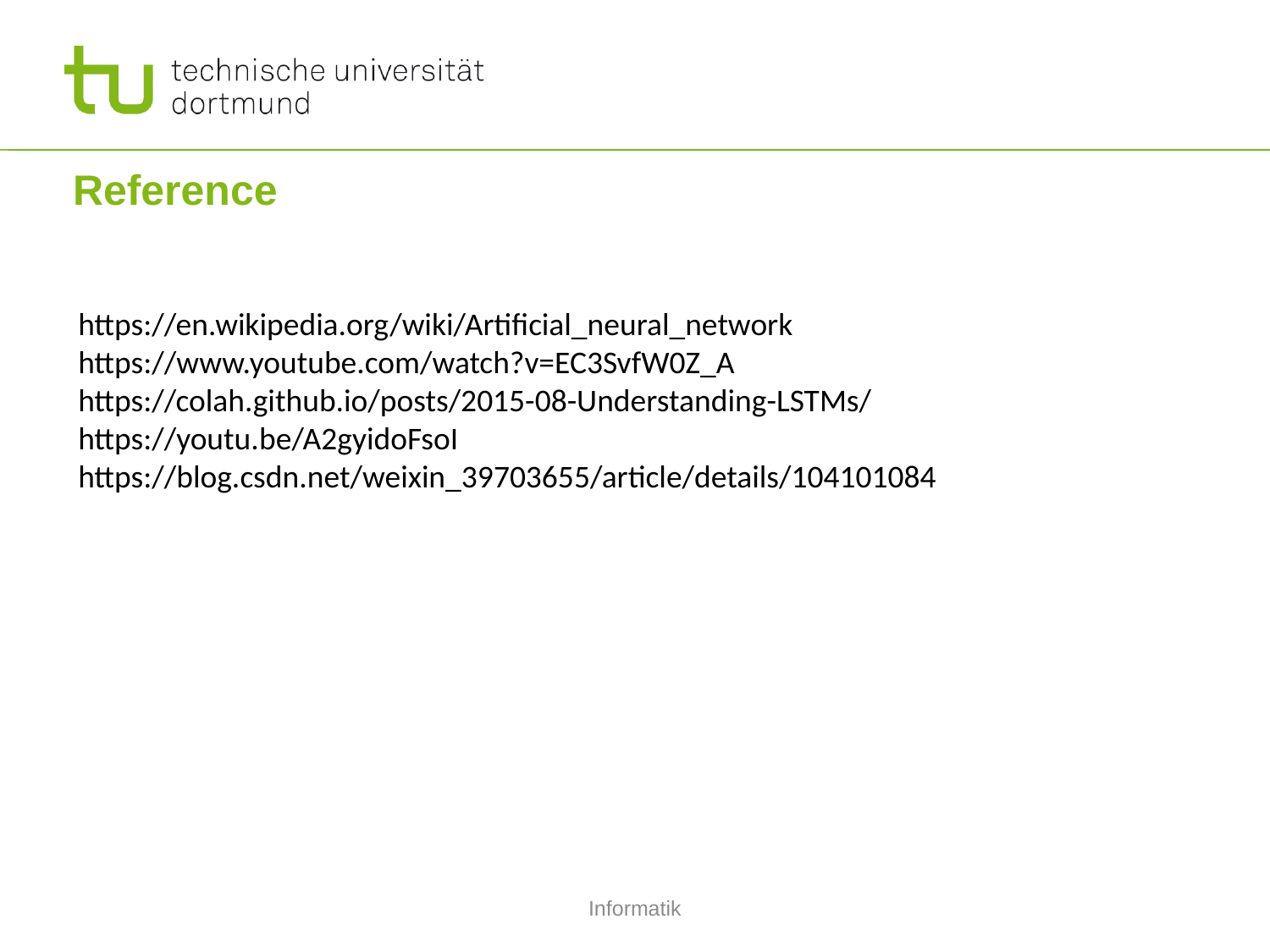

# Reference
https://en.wikipedia.org/wiki/Artificial_neural_network
https://www.youtube.com/watch?v=EC3SvfW0Z_A
https://colah.github.io/posts/2015-08-Understanding-LSTMs/
https://youtu.be/A2gyidoFsoI
https://blog.csdn.net/weixin_39703655/article/details/104101084
Informatik